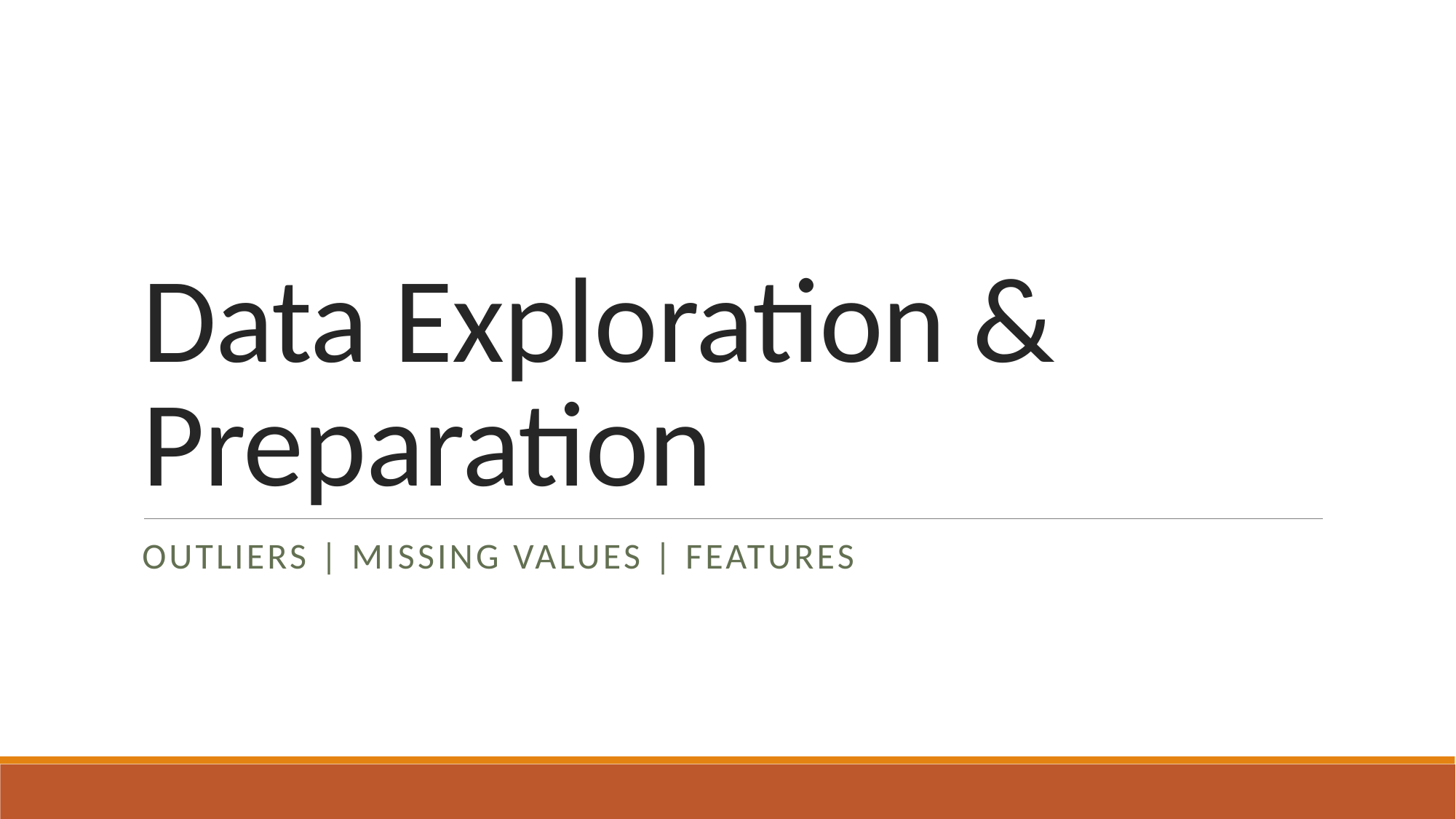

# Data Exploration & Preparation
Outliers | Missing values | Features